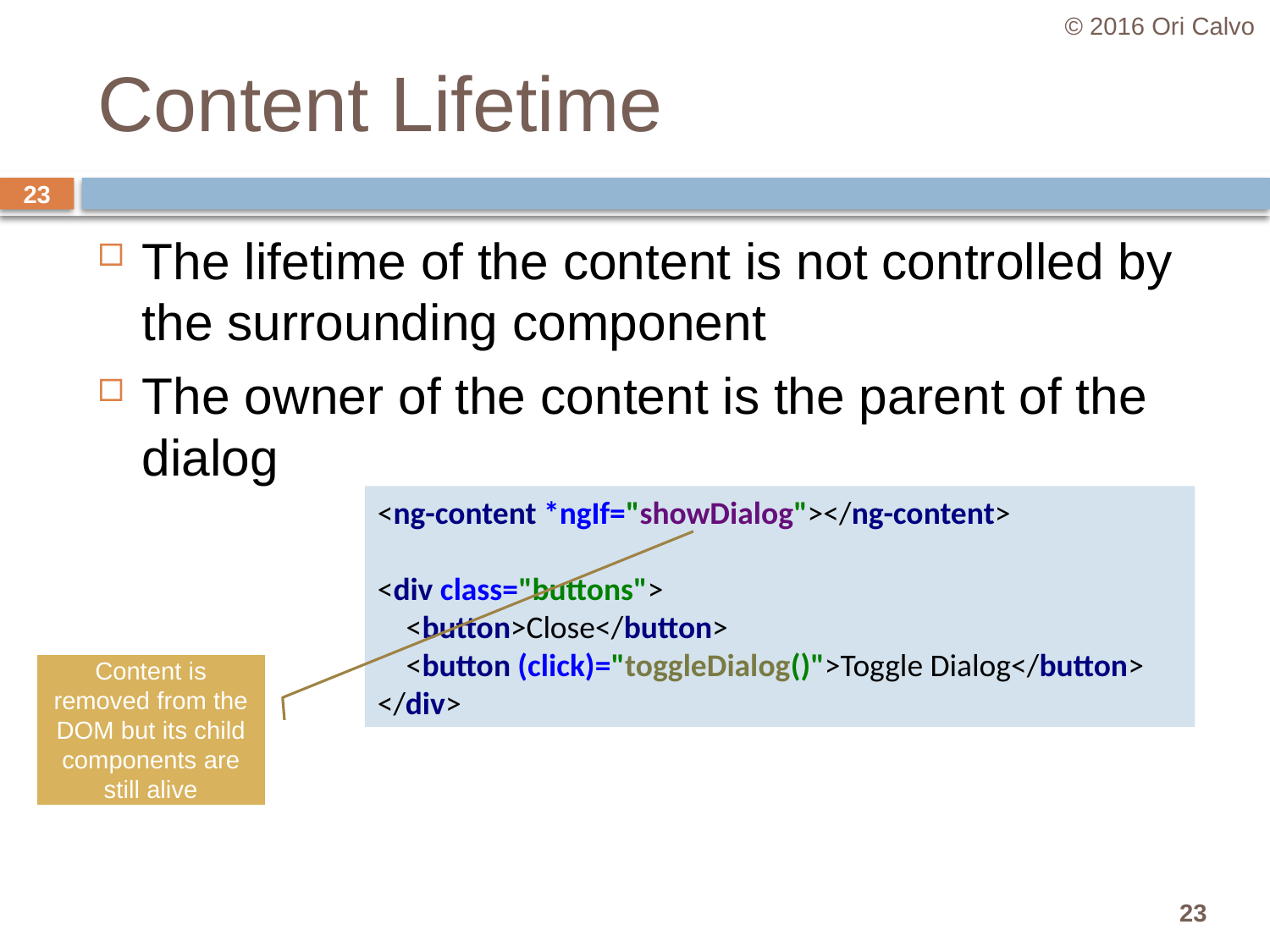

© 2016 Ori Calvo
# Content Lifetime
23
The lifetime of the content is not controlled by the surrounding component
The owner of the content is the parent of the dialog
<ng-content *ngIf="showDialog"></ng-content>
<div class="buttons">
    <button>Close</button>
    <button (click)="toggleDialog()">Toggle Dialog</button>
</div>
Content is removed from the DOM but its child components are still alive